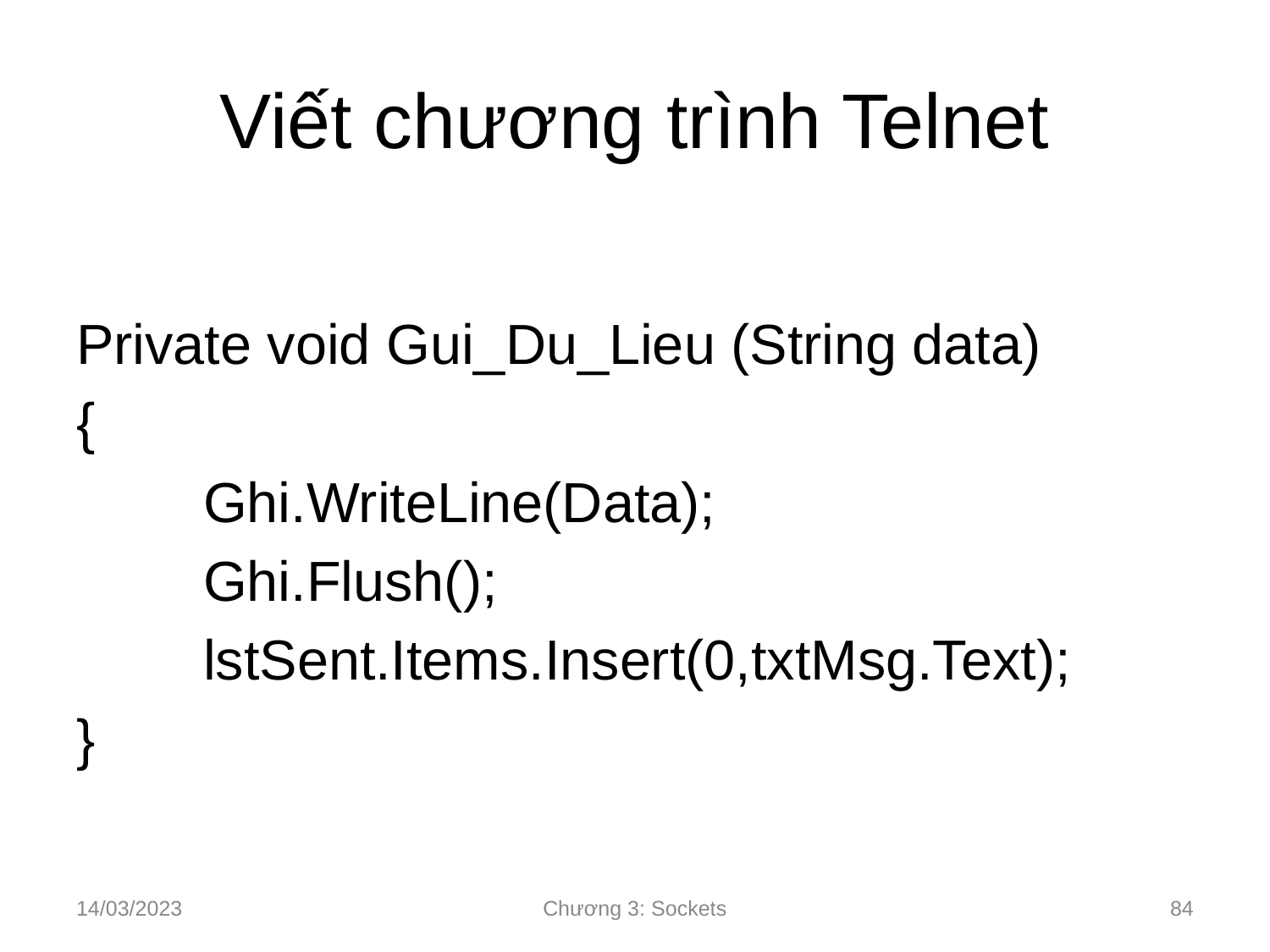

# Viết chương trình Telnet

Private void Gui_Du_Lieu (String data)
{
	Ghi.WriteLine(Data);
	Ghi.Flush();
	lstSent.Items.Insert(0,txtMsg.Text);
}
14/03/2023
Chương 3: Sockets
84